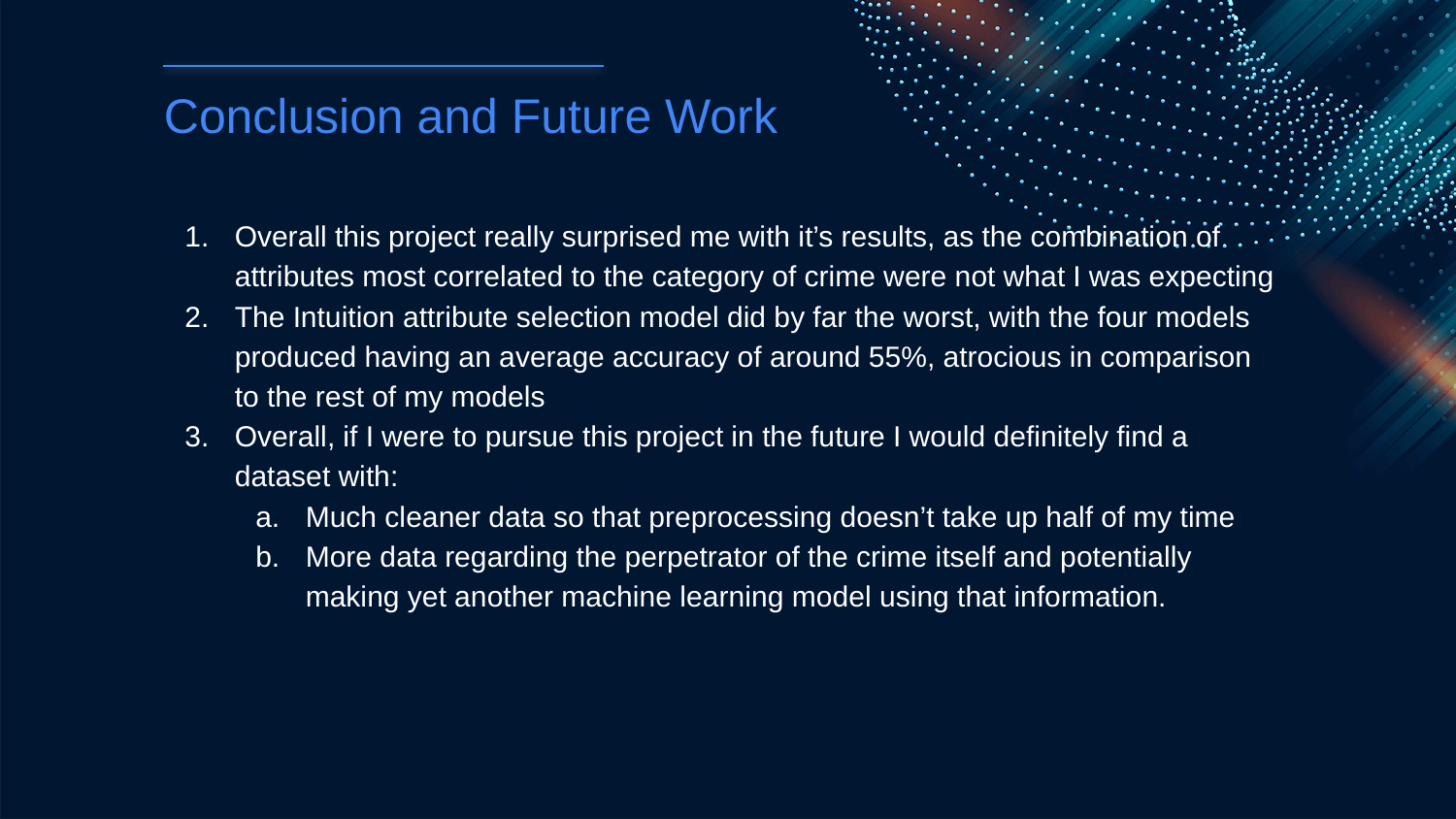

# Conclusion and Future Work
Overall this project really surprised me with it’s results, as the combination of attributes most correlated to the category of crime were not what I was expecting
The Intuition attribute selection model did by far the worst, with the four models produced having an average accuracy of around 55%, atrocious in comparison to the rest of my models
Overall, if I were to pursue this project in the future I would definitely find a dataset with:
Much cleaner data so that preprocessing doesn’t take up half of my time
More data regarding the perpetrator of the crime itself and potentially making yet another machine learning model using that information.